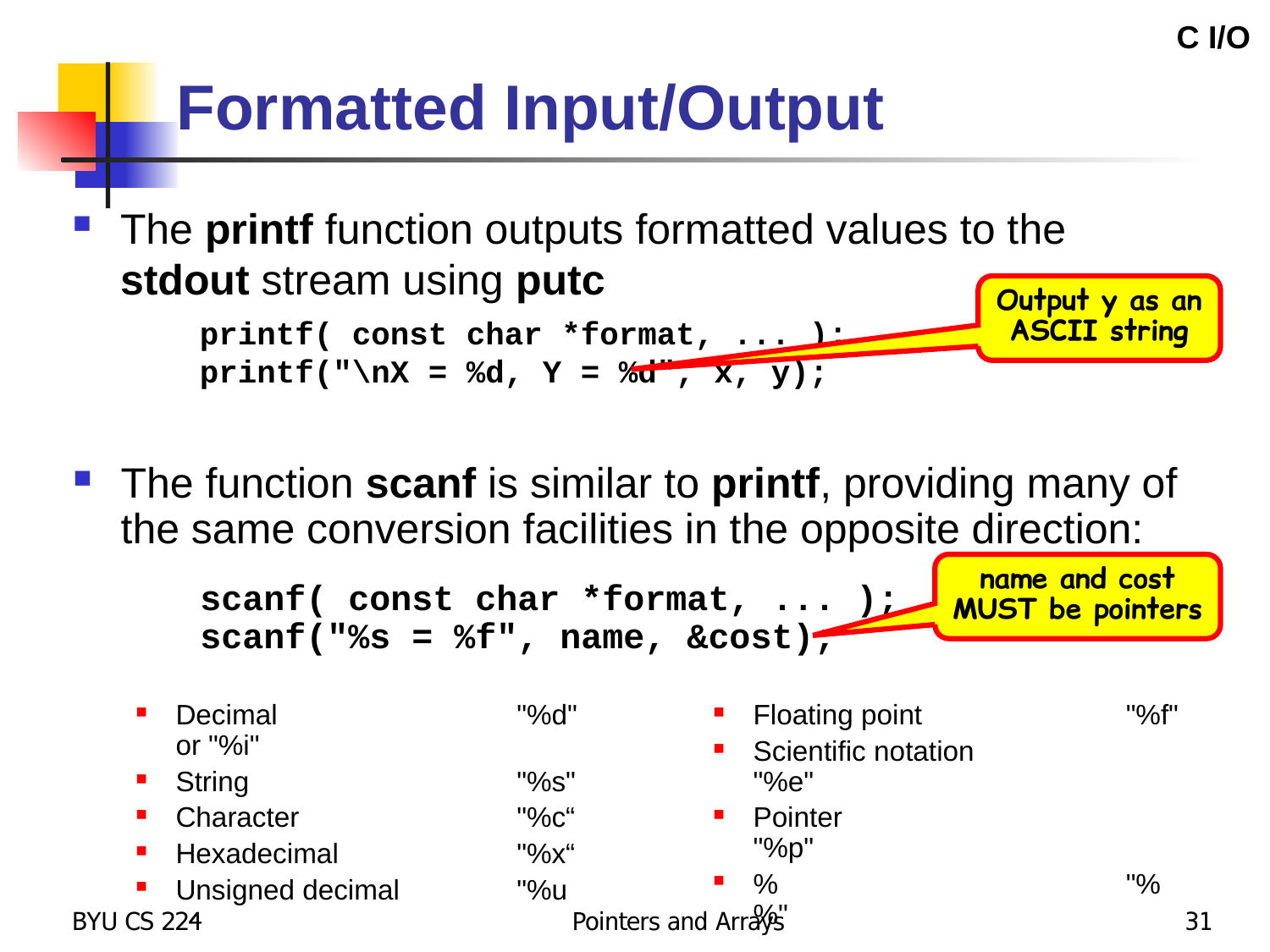

C I/O
# Formatted Input/Output
The printf function outputs formatted values to the stdout stream using putc
printf( const char *format, ... );
printf("\nX = %d, Y = %d", x, y);
Output y as an ASCII string
The function scanf is similar to printf, providing many of the same conversion facilities in the opposite direction:

scanf( const char *format, ... );
scanf("%s = %f", name, &cost);
name and cost
MUST be pointers
Decimal	"%d" or "%i"
String	"%s"
Character	"%c“
Hexadecimal	"%x“
Unsigned decimal	"%u
Floating point	"%f"
Scientific notation	"%e"
Pointer	"%p"
%	"%%"
BYU CS 224
Pointers and Arrays
31